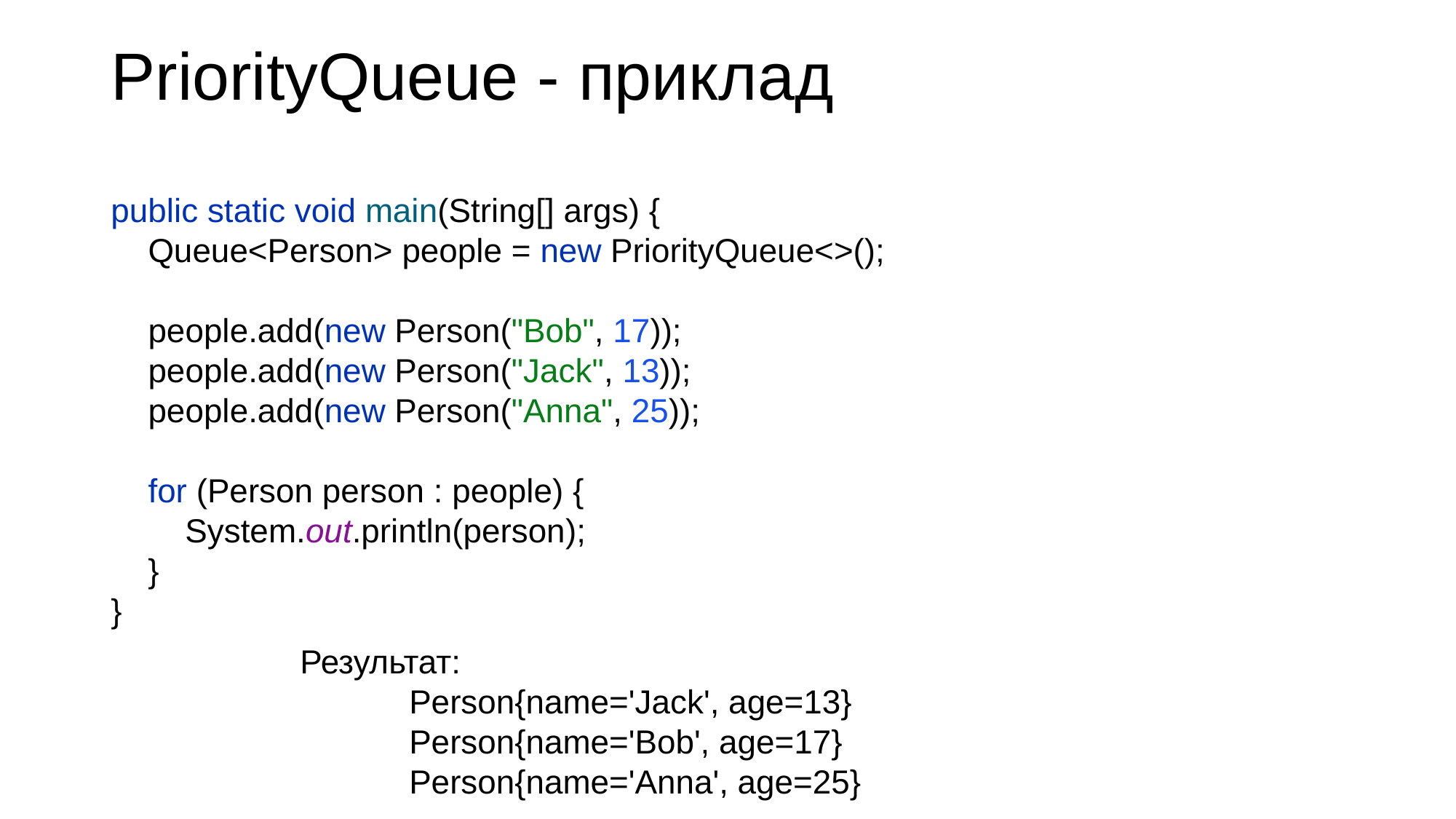

# PriorityQueue - приклад
public static void main(String[] args) {
    Queue<Person> people = new PriorityQueue<>();
    people.add(new Person("Bob", 17));
    people.add(new Person("Jack", 13));
    people.add(new Person("Anna", 25));
    for (Person person : people) {
        System.out.println(person);
    }
}
Результат:
	Person{name='Jack', age=13}
	Person{name='Bob', age=17}
	Person{name='Anna', age=25}